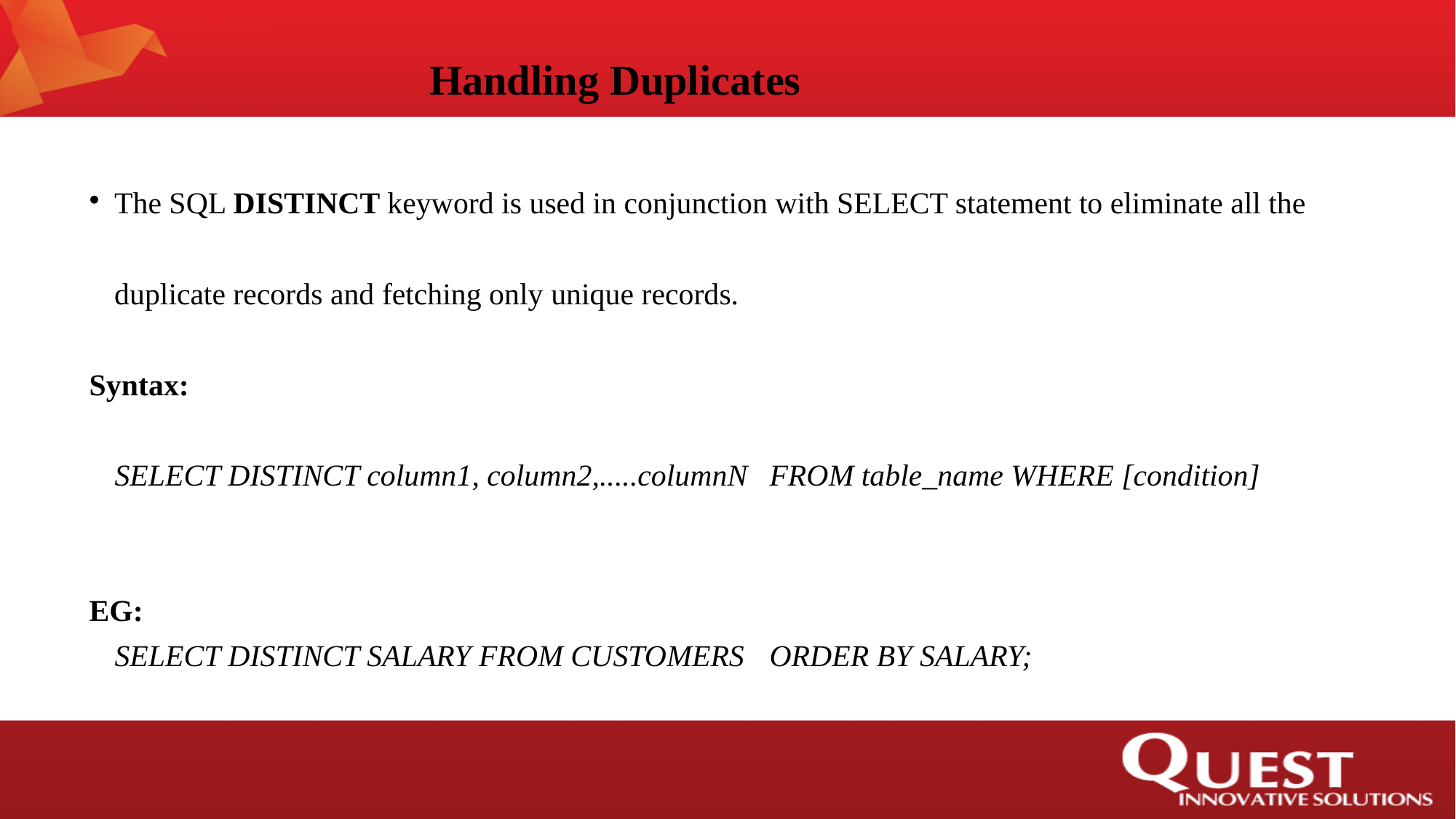

Handling Duplicates

The SQL DISTINCT keyword is used in conjunction with SELECT statement to eliminate all the duplicate records and fetching only unique records.

Syntax:

	SELECT DISTINCT column1, column2,.....columnN 	FROM table_name WHERE [condition]

EG:
	SELECT DISTINCT SALARY FROM CUSTOMERS 	ORDER BY SALARY;